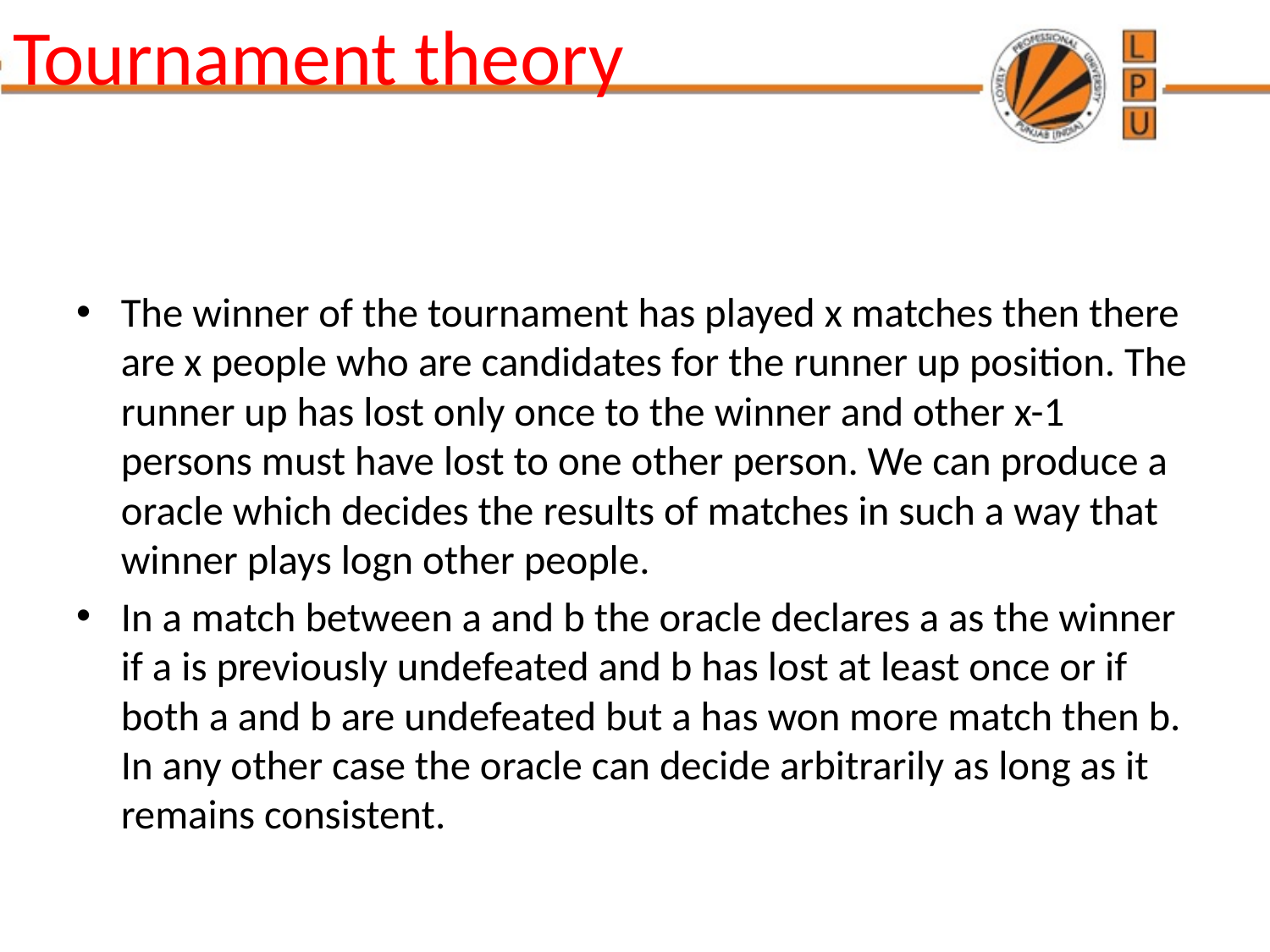

# Tournament theory

The winner of the tournament has played x matches then there are x people who are candidates for the runner up position. The runner up has lost only once to the winner and other x-1 persons must have lost to one other person. We can produce a oracle which decides the results of matches in such a way that winner plays logn other people.
In a match between a and b the oracle declares a as the winner if a is previously undefeated and b has lost at least once or if both a and b are undefeated but a has won more match then b. In any other case the oracle can decide arbitrarily as long as it remains consistent.